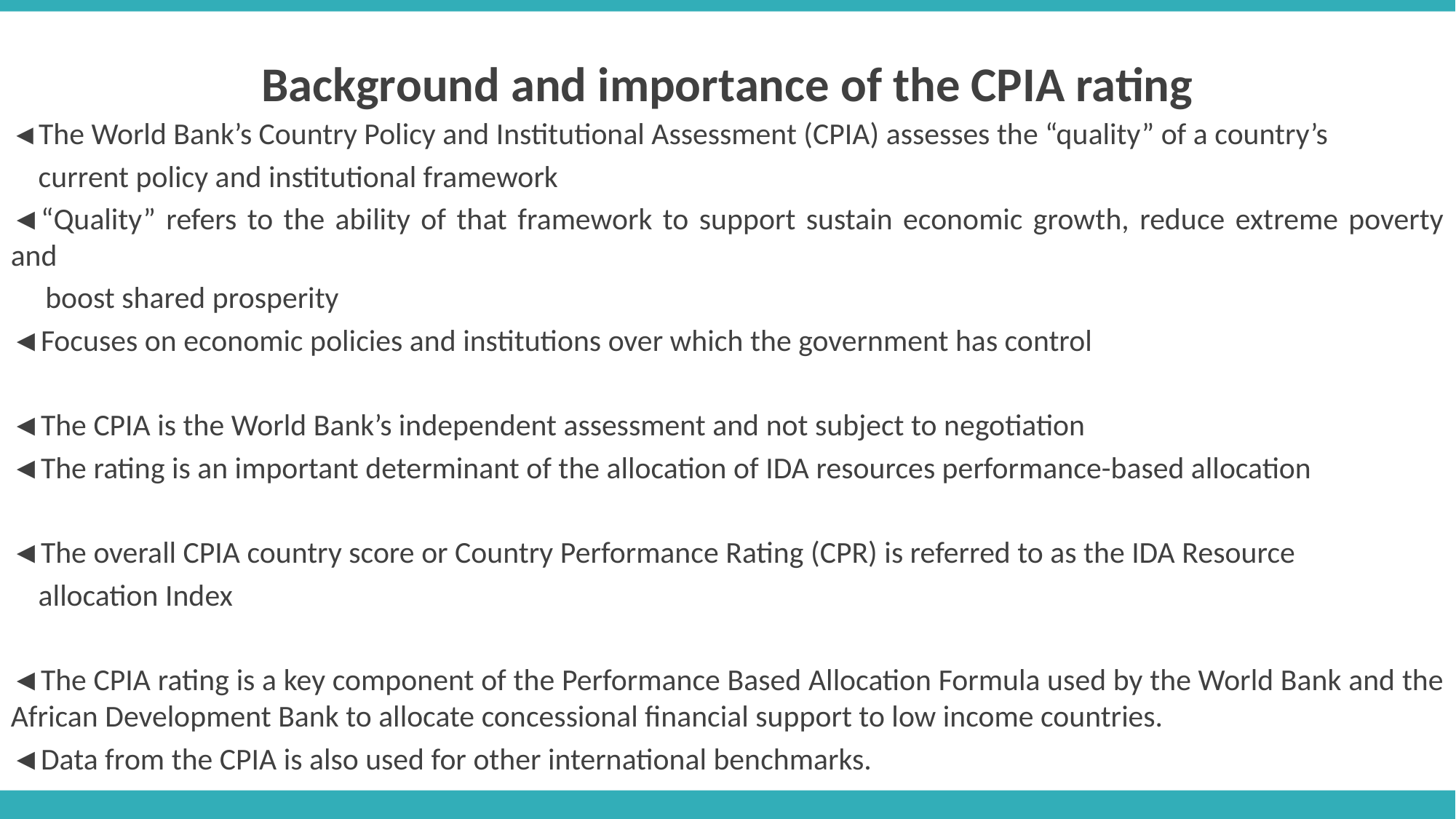

Background and importance of the CPIA rating
◄The World Bank’s Country Policy and Institutional Assessment (CPIA) assesses the “quality” of a country’s
    current policy and institutional framework
◄“Quality” refers to the ability of that framework to support sustain economic growth, reduce extreme poverty and
     boost shared prosperity
◄Focuses on economic policies and institutions over which the government has control

◄The CPIA is the World Bank’s independent assessment and not subject to negotiation
◄The rating is an important determinant of the allocation of IDA resources performance-based allocation

◄The overall CPIA country score or Country Performance Rating (CPR) is referred to as the IDA Resource
    allocation Index

◄The CPIA rating is a key component of the Performance Based Allocation Formula used by the World Bank and the African Development Bank to allocate concessional financial support to low income countries.
◄Data from the CPIA is also used for other international benchmarks.